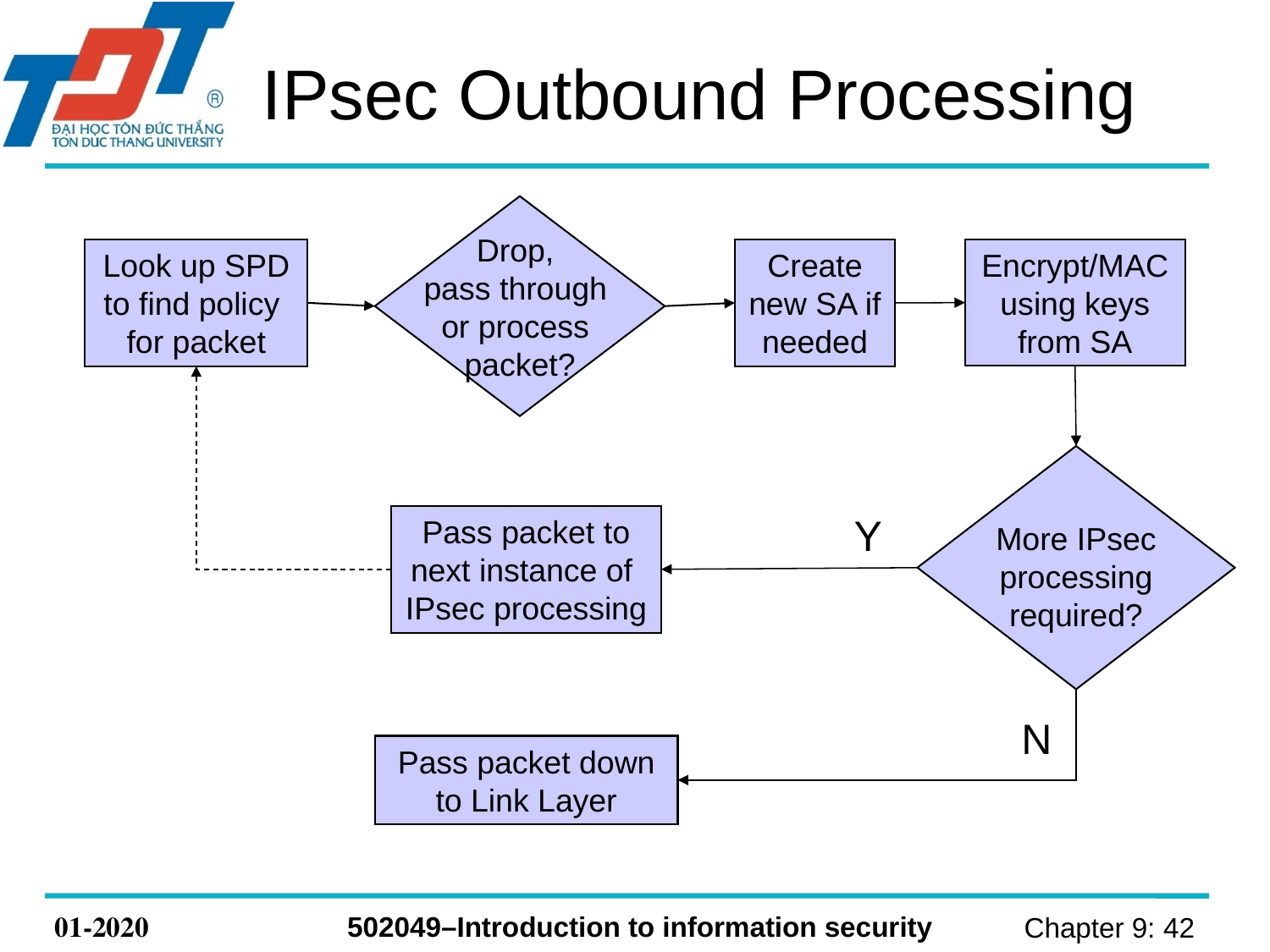

# IPsec Outbound Processing
Drop,
pass through
or process
packet?
Encrypt/MAC using keys from SA
Look up SPD to find policy  for packet
Create new SA if needed

More IPsec
 processing
required?
Y
Pass packet to next instance of  IPsec processing
N
Pass packet down to Link Layer